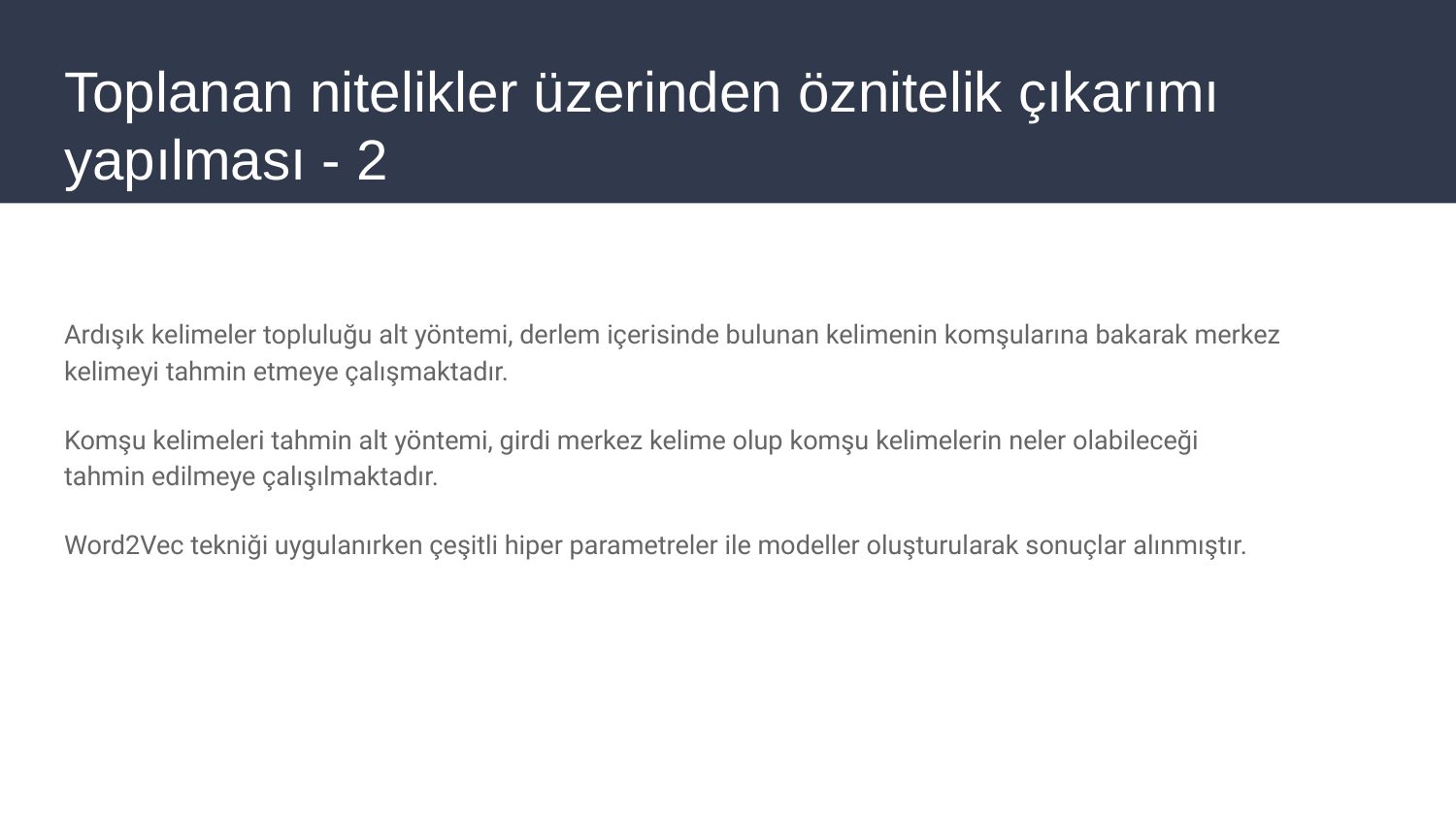

# Toplanan nitelikler üzerinden öznitelik çıkarımı yapılması - 2
Ardışık kelimeler topluluğu alt yöntemi, derlem içerisinde bulunan kelimenin komşularına bakarak merkez kelimeyi tahmin etmeye çalışmaktadır.
Komşu kelimeleri tahmin alt yöntemi, girdi merkez kelime olup komşu kelimelerin neler olabileceği tahmin edilmeye çalışılmaktadır.
Word2Vec tekniği uygulanırken çeşitli hiper parametreler ile modeller oluşturularak sonuçlar alınmıştır.